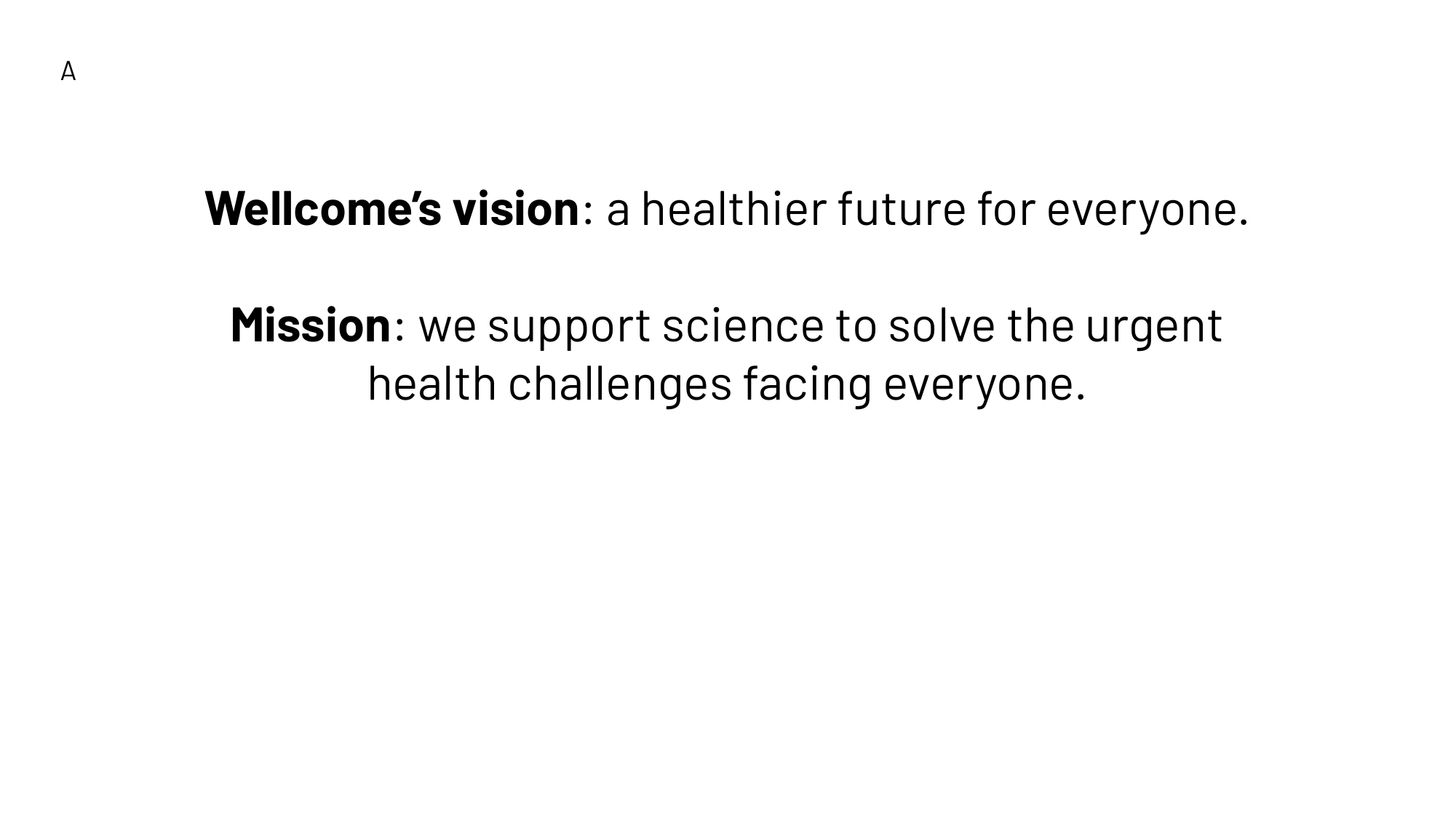

A
Wellcome’s vision: a healthier future for everyone.

Mission: we support science to solve the urgent health challenges facing everyone.